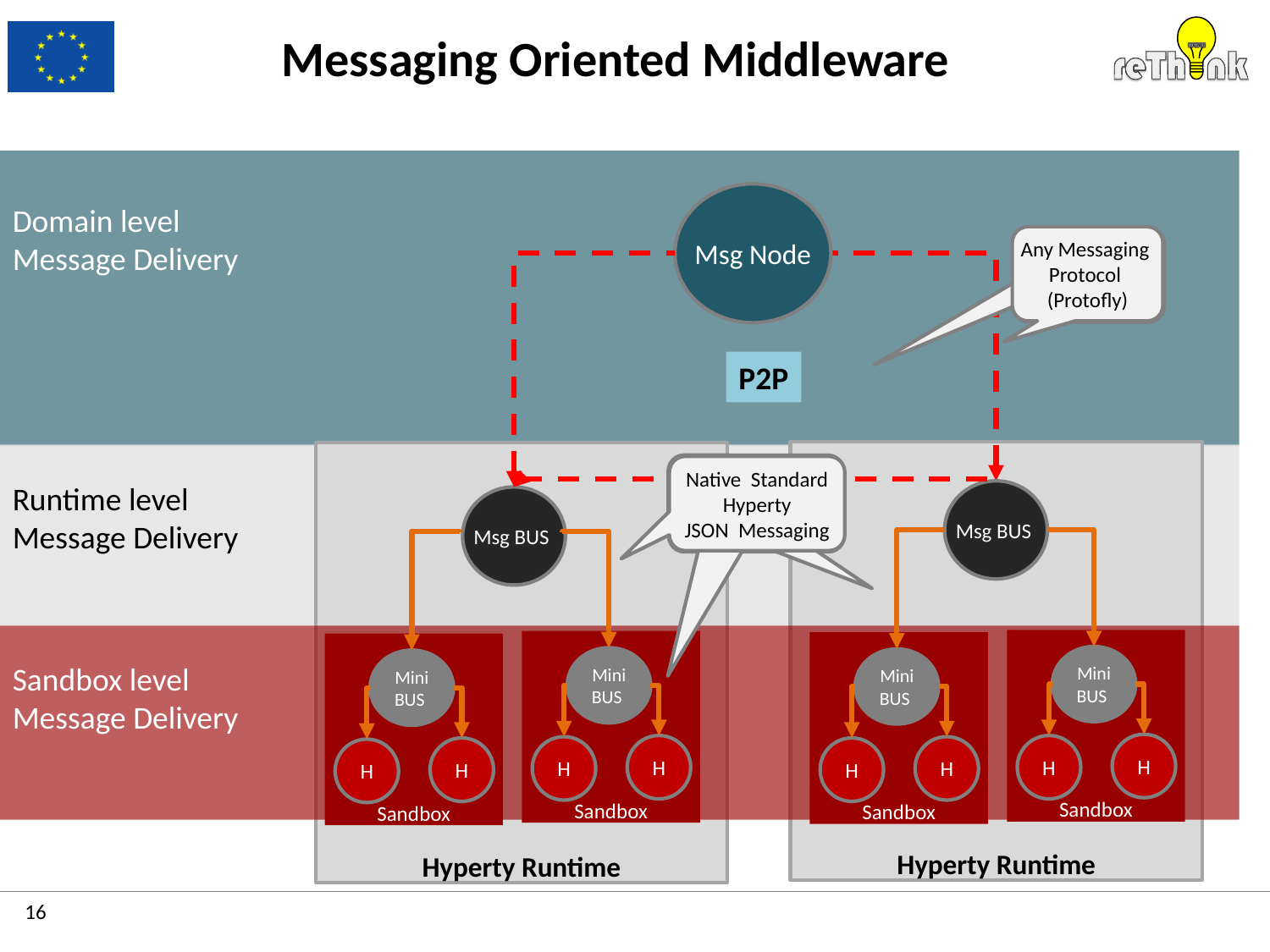

# Messaging Oriented Middleware

Msg Node
Domain level Message Delivery
Any Messaging
Protocol
(Protofly)

P2P
Hyperty Runtime
Hyperty Runtime

Native  Standard
Hyperty
JSON  Messaging

Runtime level Message Delivery
Msg BUS
Msg BUS

Sandbox
Sandbox
Sandbox
Sandbox
Mini
BUS
Mini
BUS
Mini
BUS
Mini
BUS
Sandbox level Message Delivery
H
H
H
H
H
H
H
H